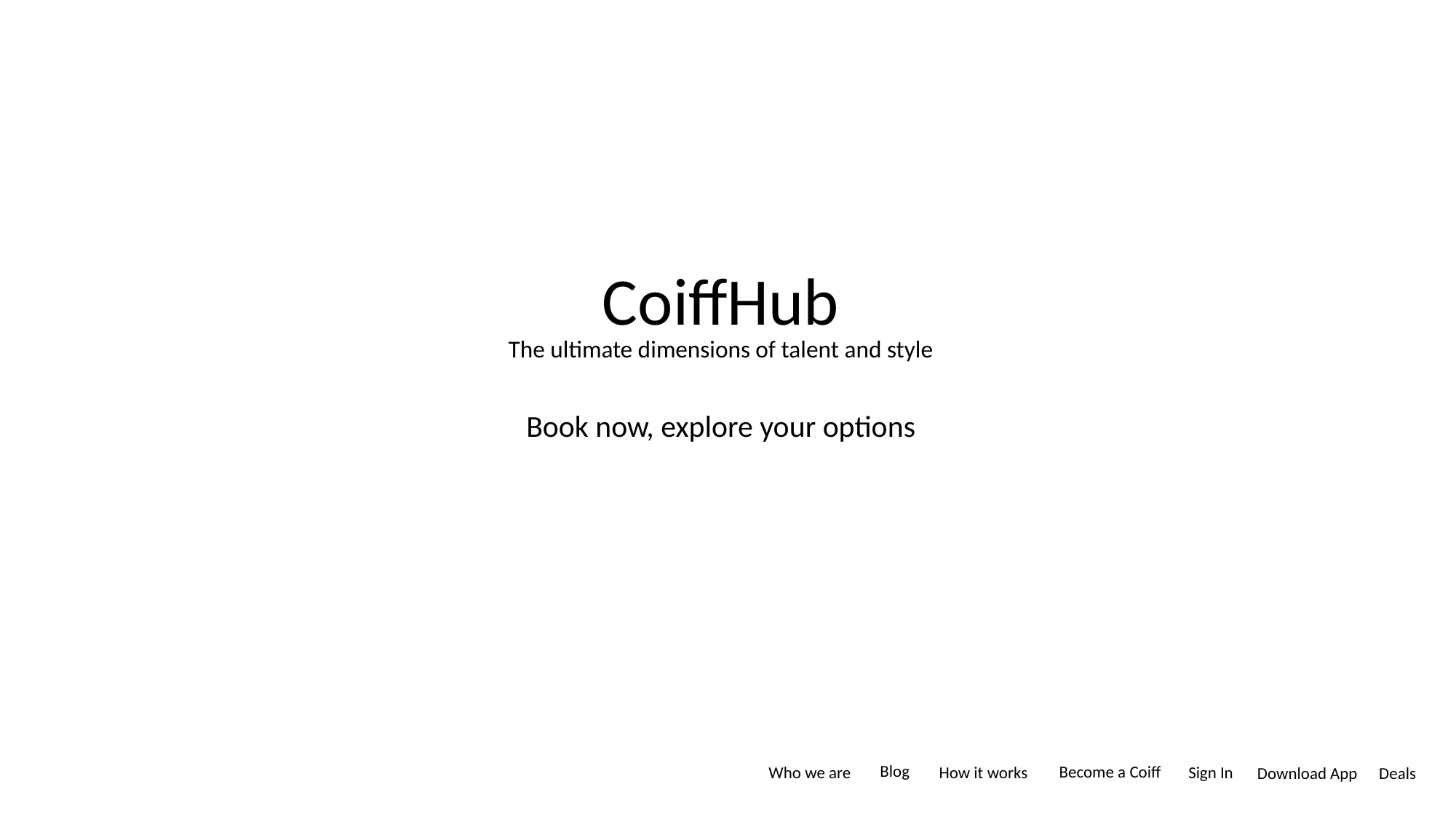

# CoiffHub
The ultimate dimensions of talent and style

Book now, explore your options
Blog
Become a Coiff
Who we are
How it works
Sign In
Download App
Deals